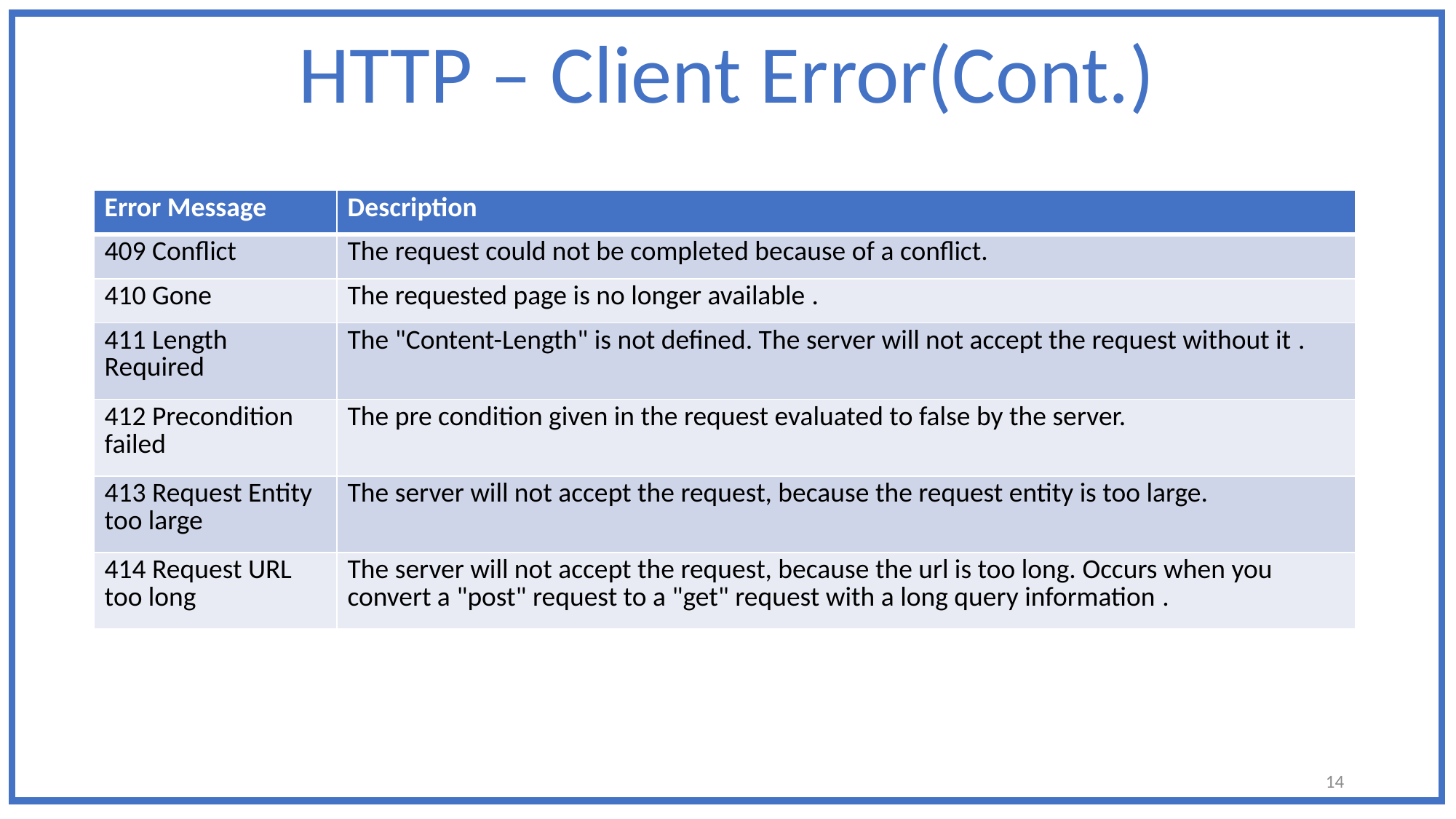

HTTP – Client Error(Cont.)
| Error Message | Description |
| --- | --- |
| 409 Conflict | The request could not be completed because of a conflict. |
| 410 Gone | The requested page is no longer available . |
| 411 Length Required | The "Content-Length" is not defined. The server will not accept the request without it . |
| 412 Precondition failed | The pre condition given in the request evaluated to false by the server. |
| 413 Request Entity too large | The server will not accept the request, because the request entity is too large. |
| 414 Request URL too long | The server will not accept the request, because the url is too long. Occurs when you convert a "post" request to a "get" request with a long query information . |
14